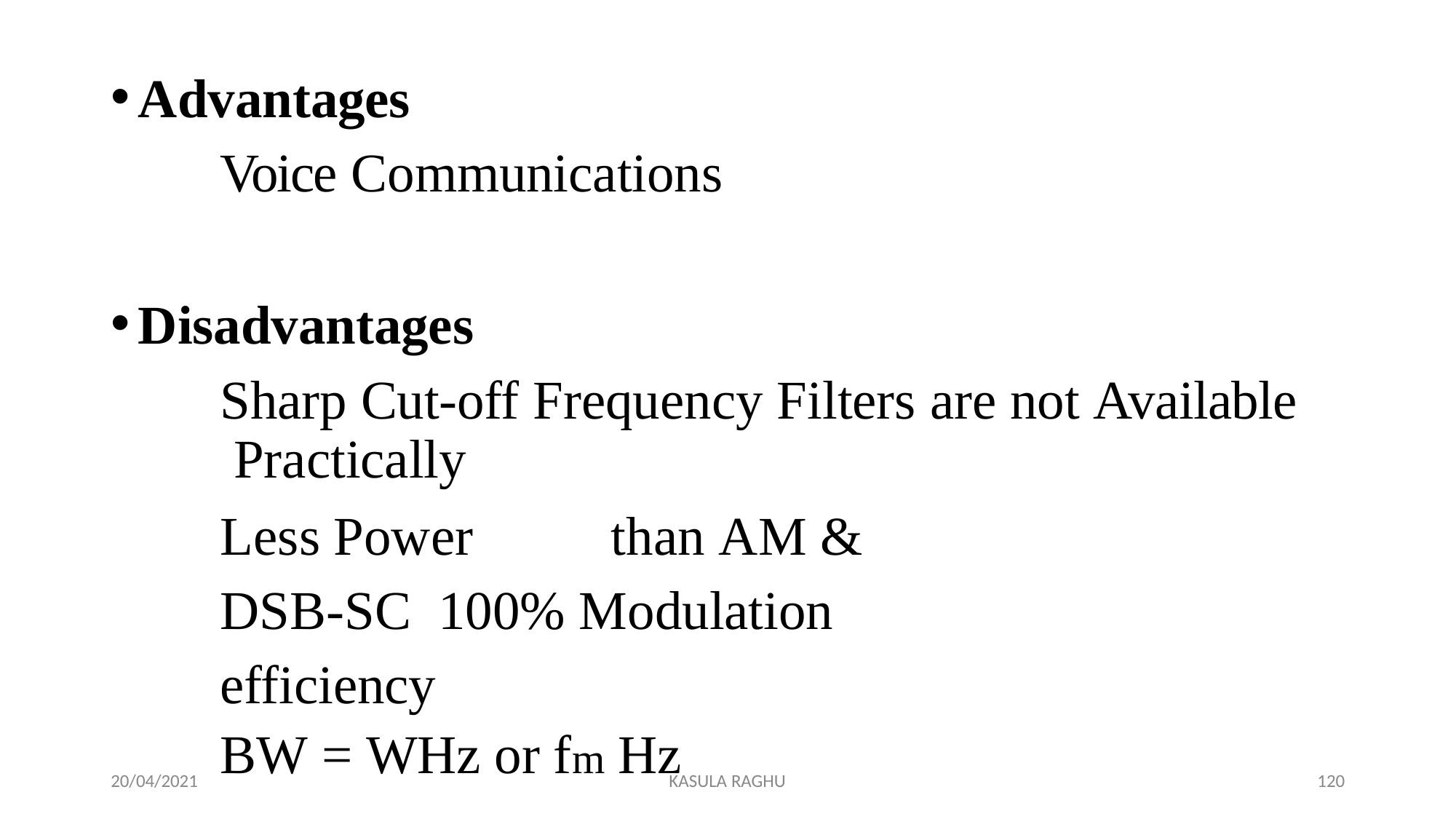

Advantages
Voice Communications

Disadvantages
Sharp Cut-off Frequency Filters are not Available  Practically
Less Power	than AM & DSB-SC  100% Modulation efficiency
BW = WHz or fm Hz
20/04/2021
KASULA RAGHU
120